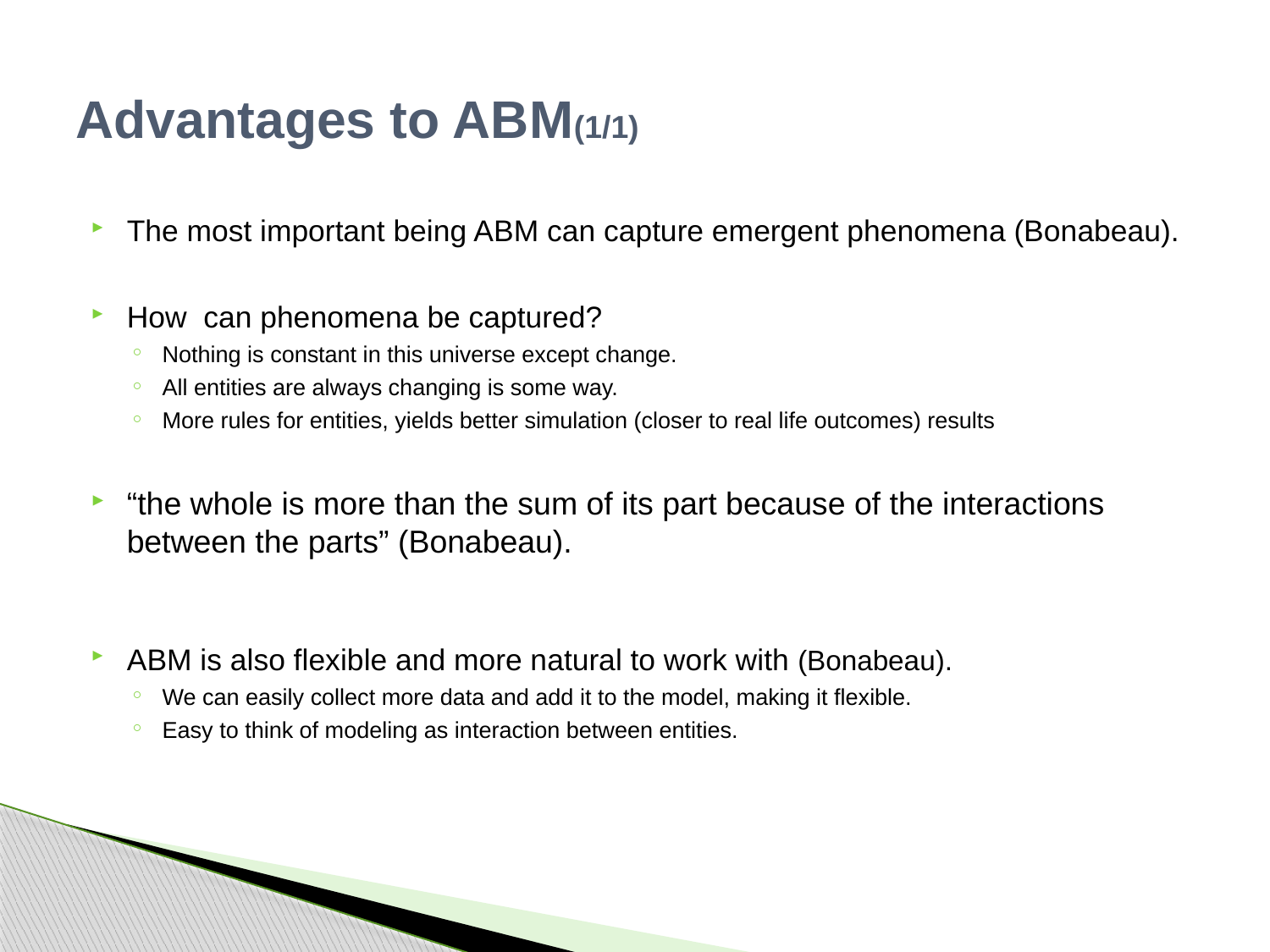

# Advantages to ABM(1/1)
The most important being ABM can capture emergent phenomena (Bonabeau).

How  can phenomena be captured?
Nothing is constant in this universe except change.
All entities are always changing is some way.
More rules for entities, yields better simulation (closer to real life outcomes) results

“the whole is more than the sum of its part because of the interactions between the parts” (Bonabeau).

ABM is also flexible and more natural to work with (Bonabeau).
We can easily collect more data and add it to the model, making it flexible.
Easy to think of modeling as interaction between entities.